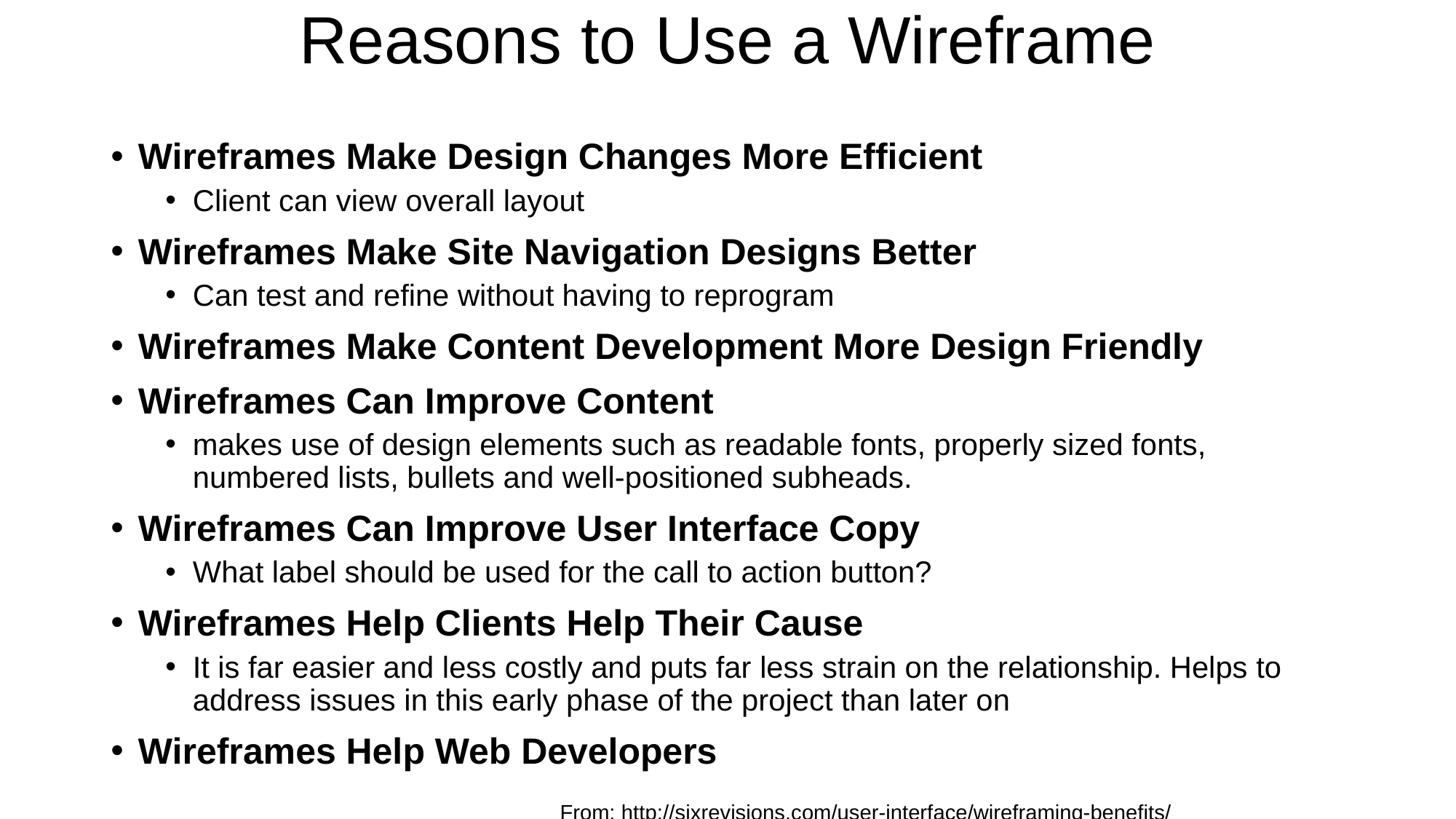

# Reasons to Use a Wireframe
Wireframes Make Design Changes More Efficient
Client can view overall layout
Wireframes Make Site Navigation Designs Better
Can test and refine without having to reprogram
Wireframes Make Content Development More Design Friendly
Wireframes Can Improve Content
makes use of design elements such as readable fonts, properly sized fonts, numbered lists, bullets and well-positioned subheads.
Wireframes Can Improve User Interface Copy
What label should be used for the call to action button?
Wireframes Help Clients Help Their Cause
It is far easier and less costly and puts far less strain on the relationship. Helps to address issues in this early phase of the project than later on
Wireframes Help Web Developers

From: http://sixrevisions.com/user-interface/wireframing-benefits/